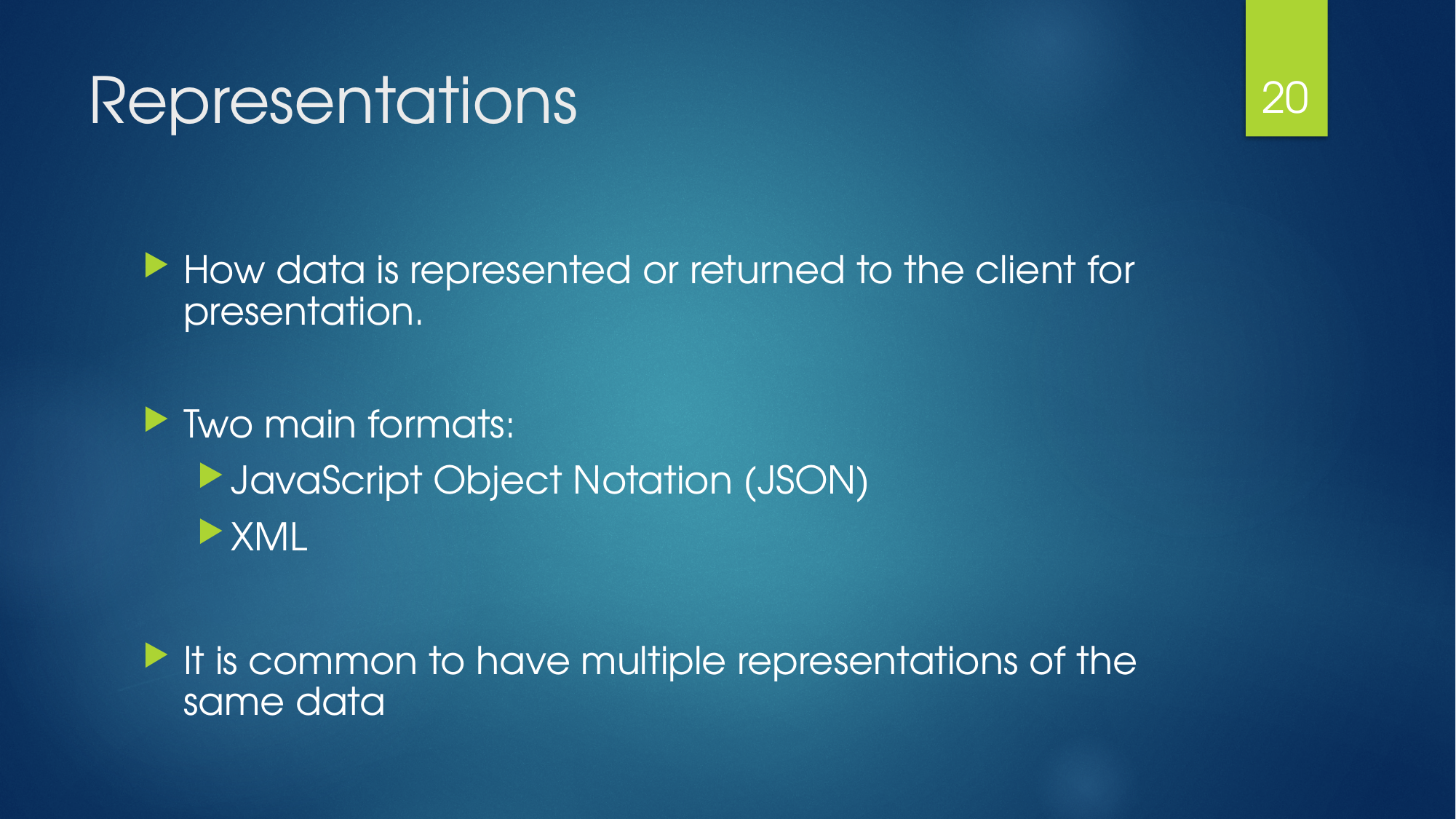

20
# Representations
How data is represented or returned to the client for presentation.

Two main formats:
JavaScript Object Notation (JSON)
XML

It is common to have multiple representations of the same data